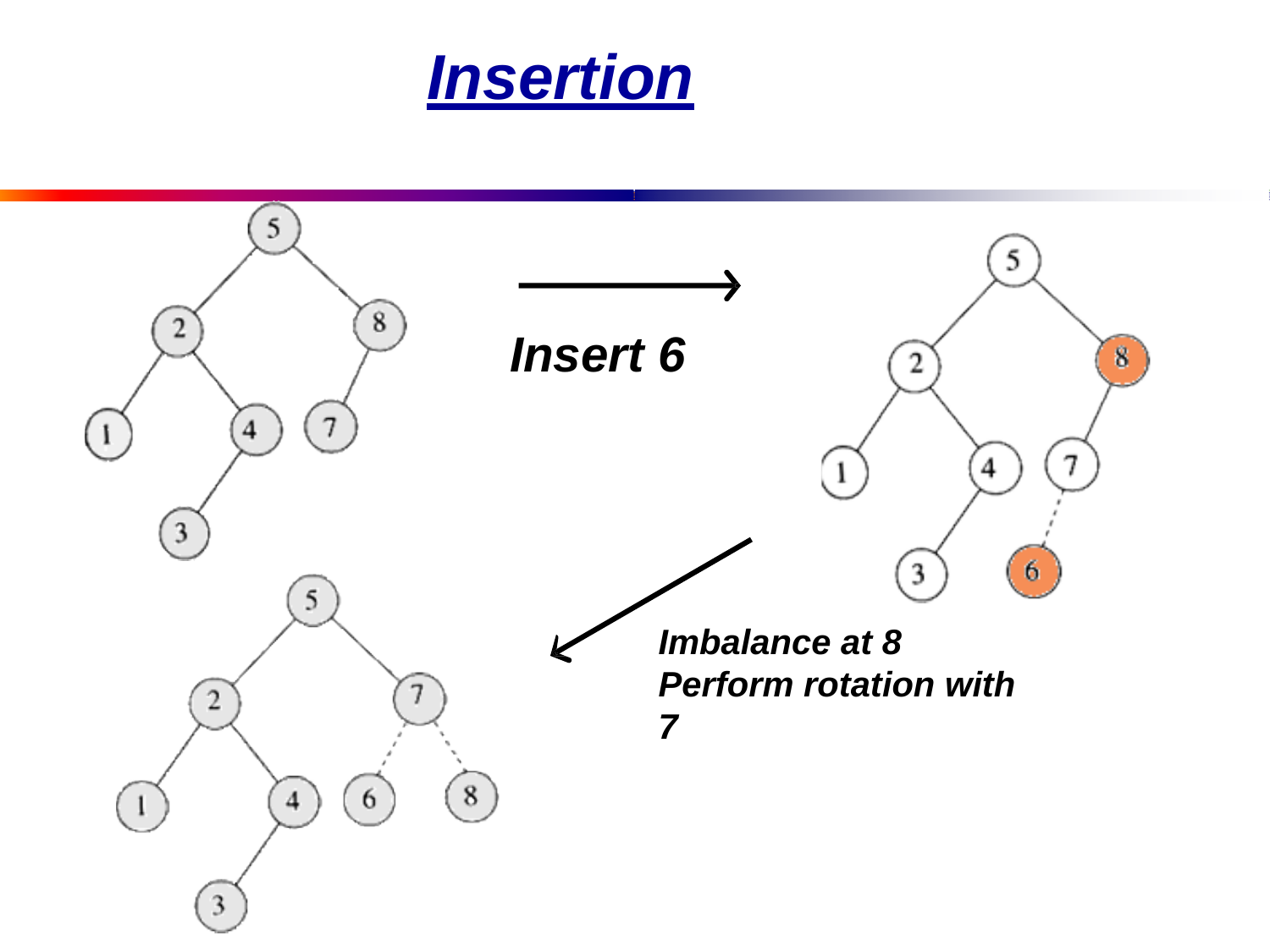

# Insertion

Insert 6

Imbalance at 8  Perform rotation with 7